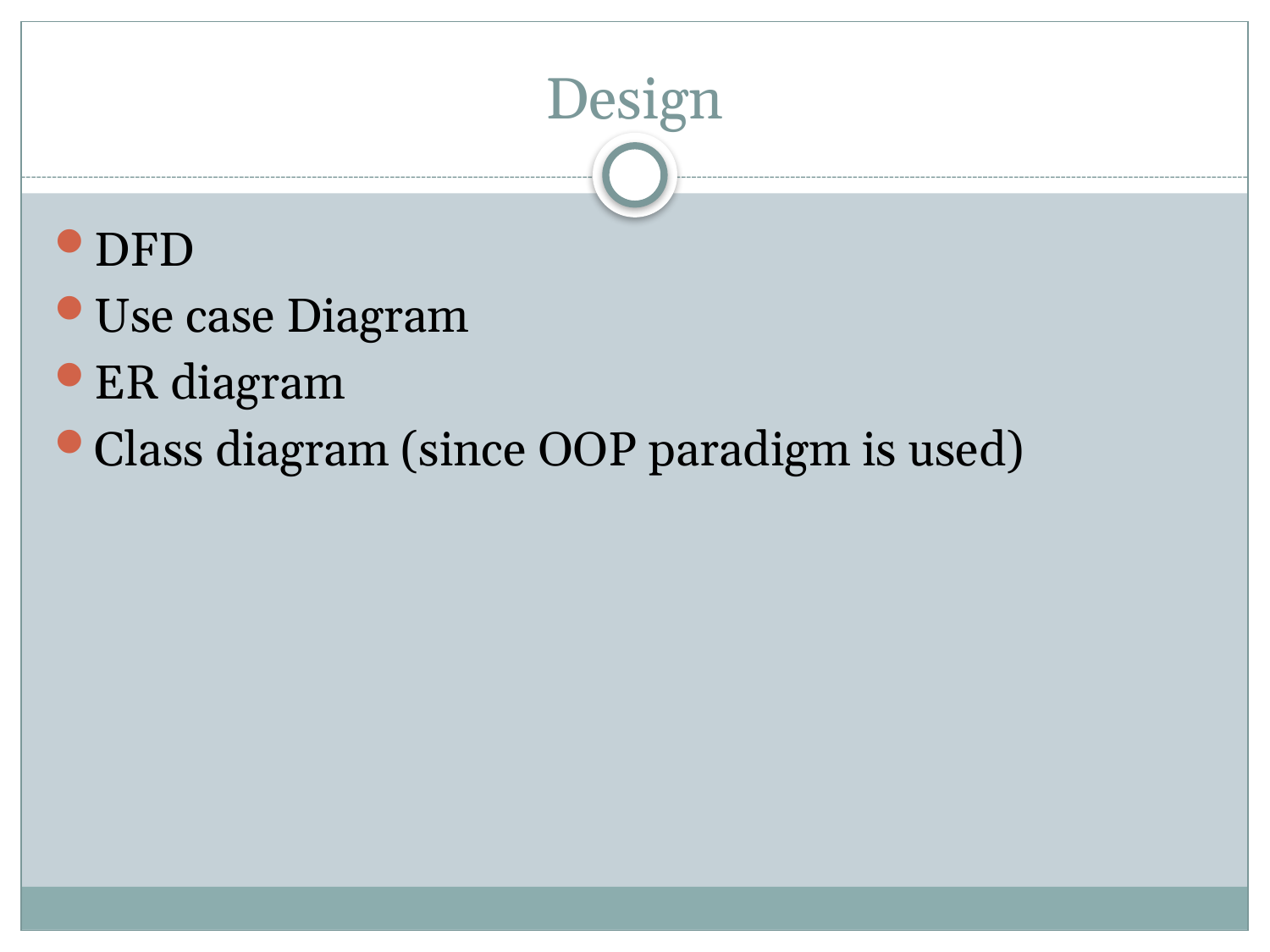

# Design
DFD
Use case Diagram
ER diagram
Class diagram (since OOP paradigm is used)